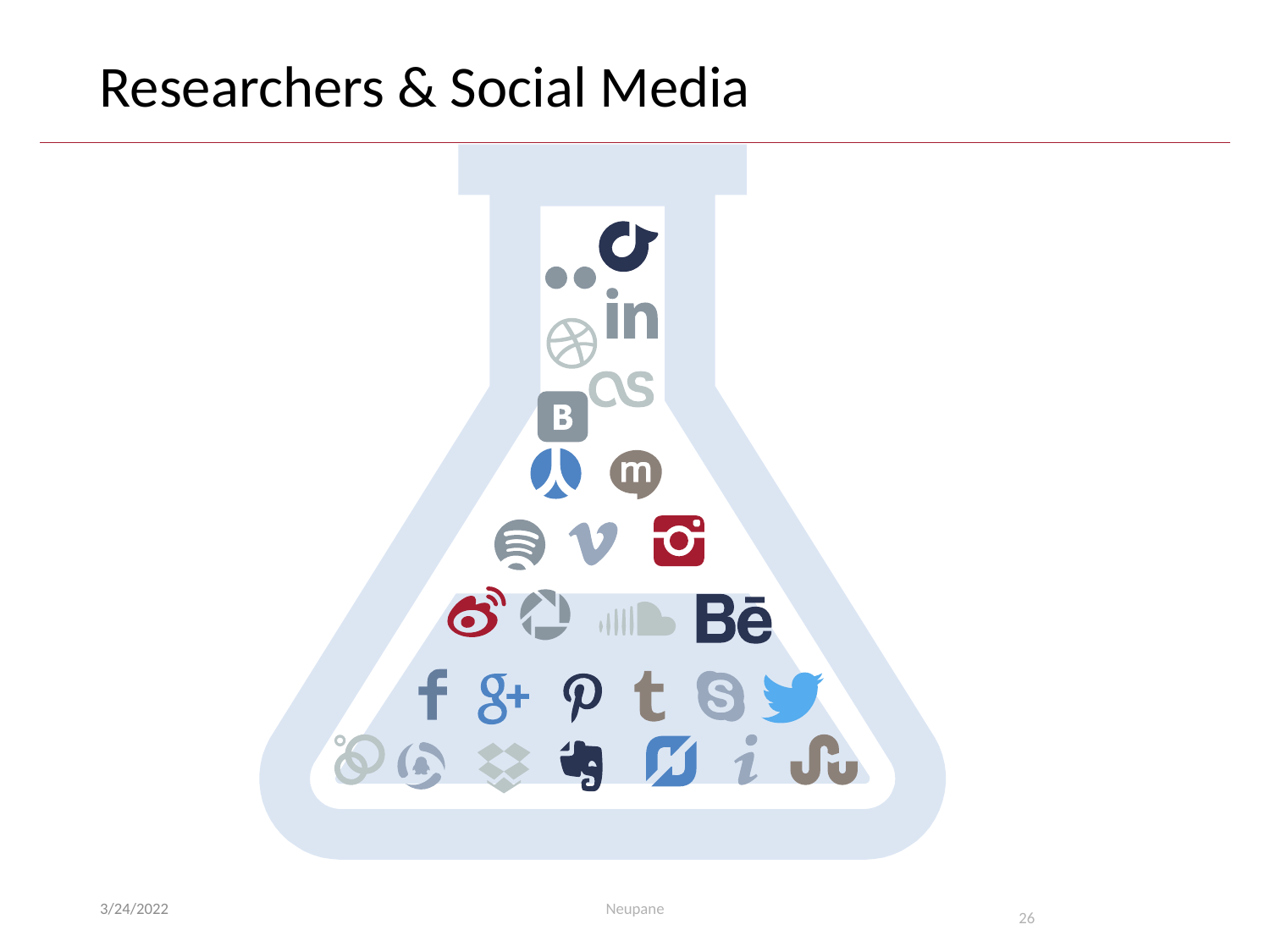

# Researchers & Social Media

3/24/2022
Neupane
26